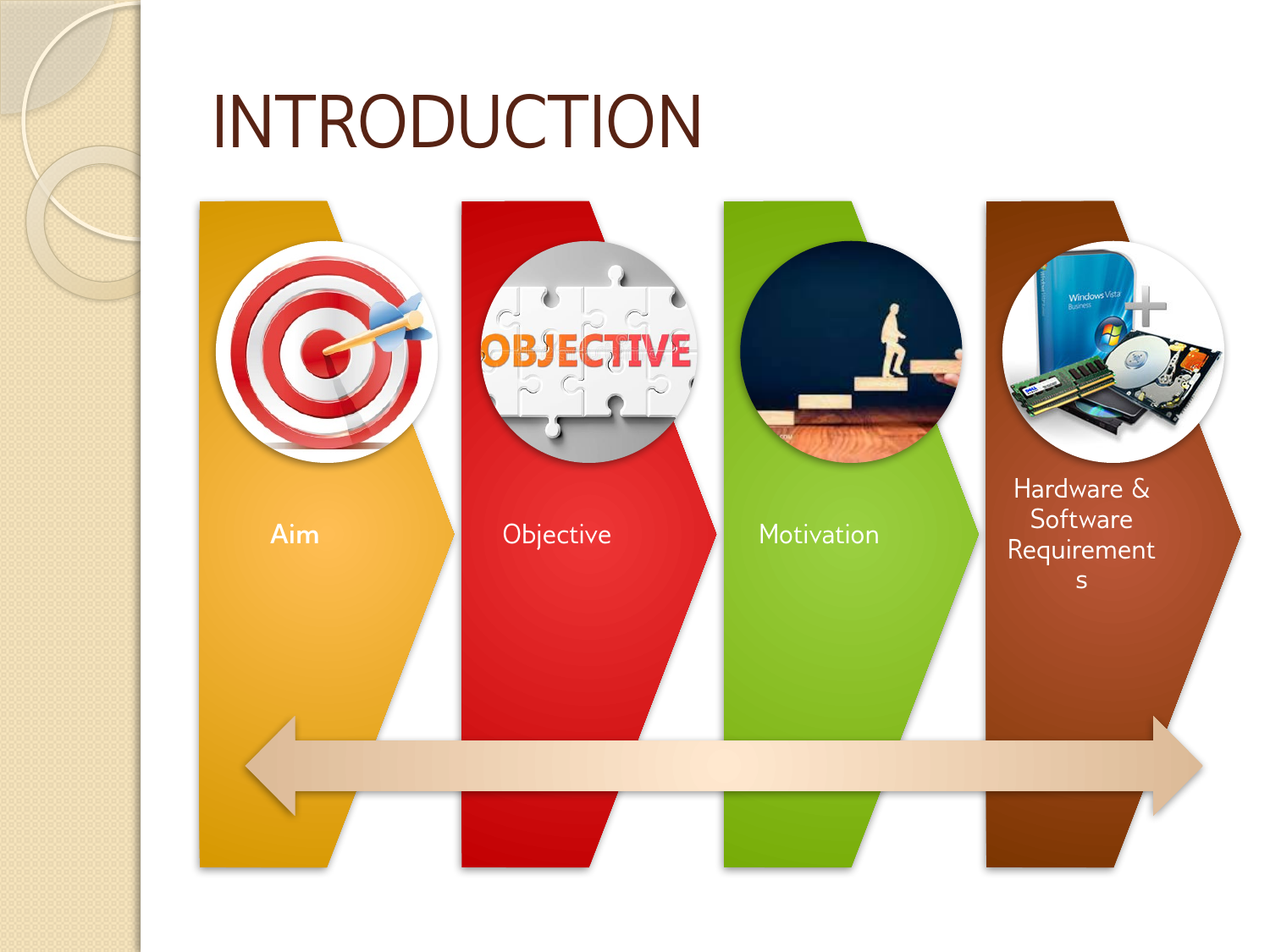

# INTRODUCTION
Aim
Objective
Motivation
Hardware & Software Requirements